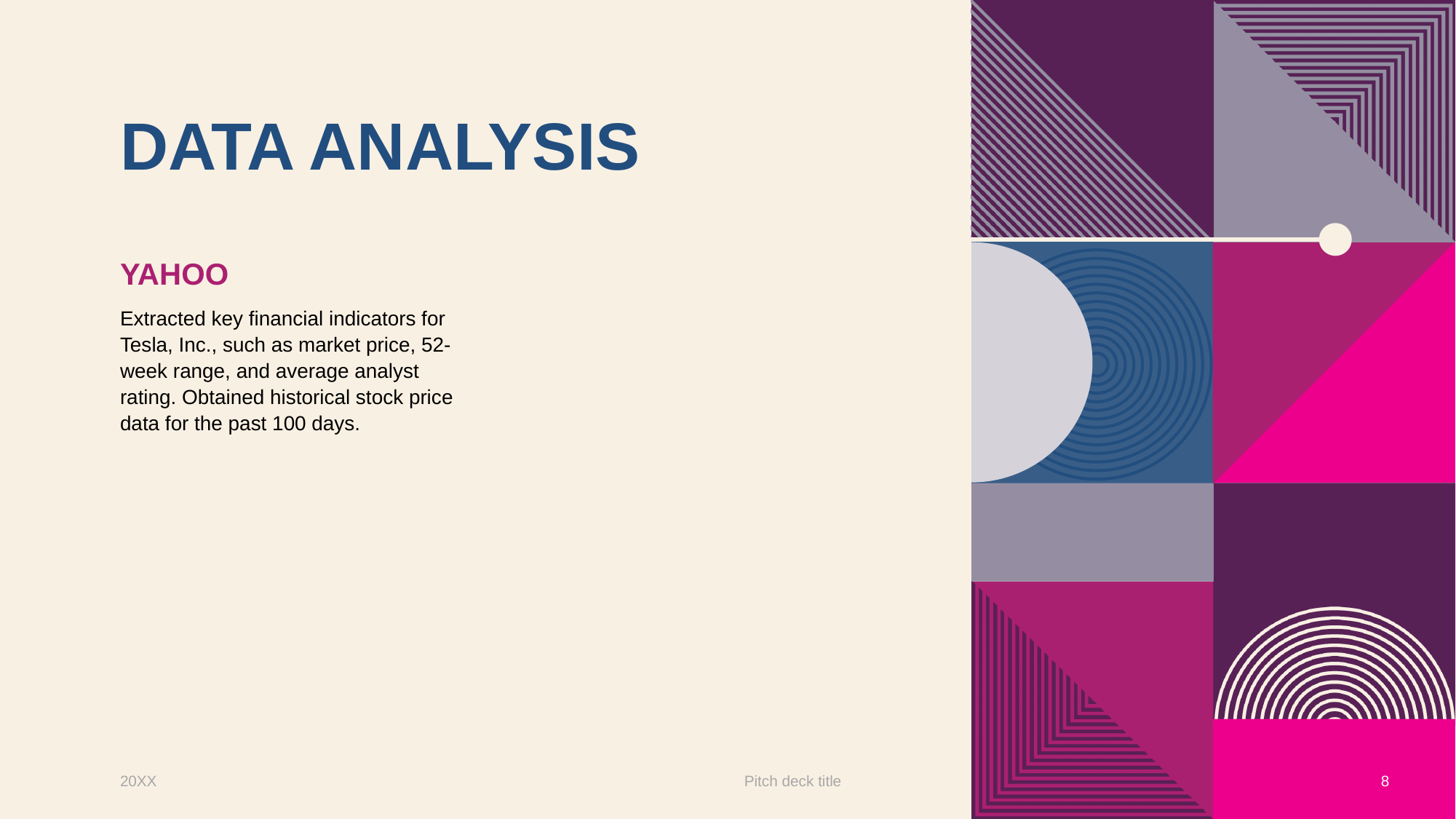

# Data analysis
yahoo
Extracted key financial indicators for Tesla, Inc., such as market price, 52-week range, and average analyst rating. Obtained historical stock price data for the past 100 days.

20XX
Pitch deck title
8